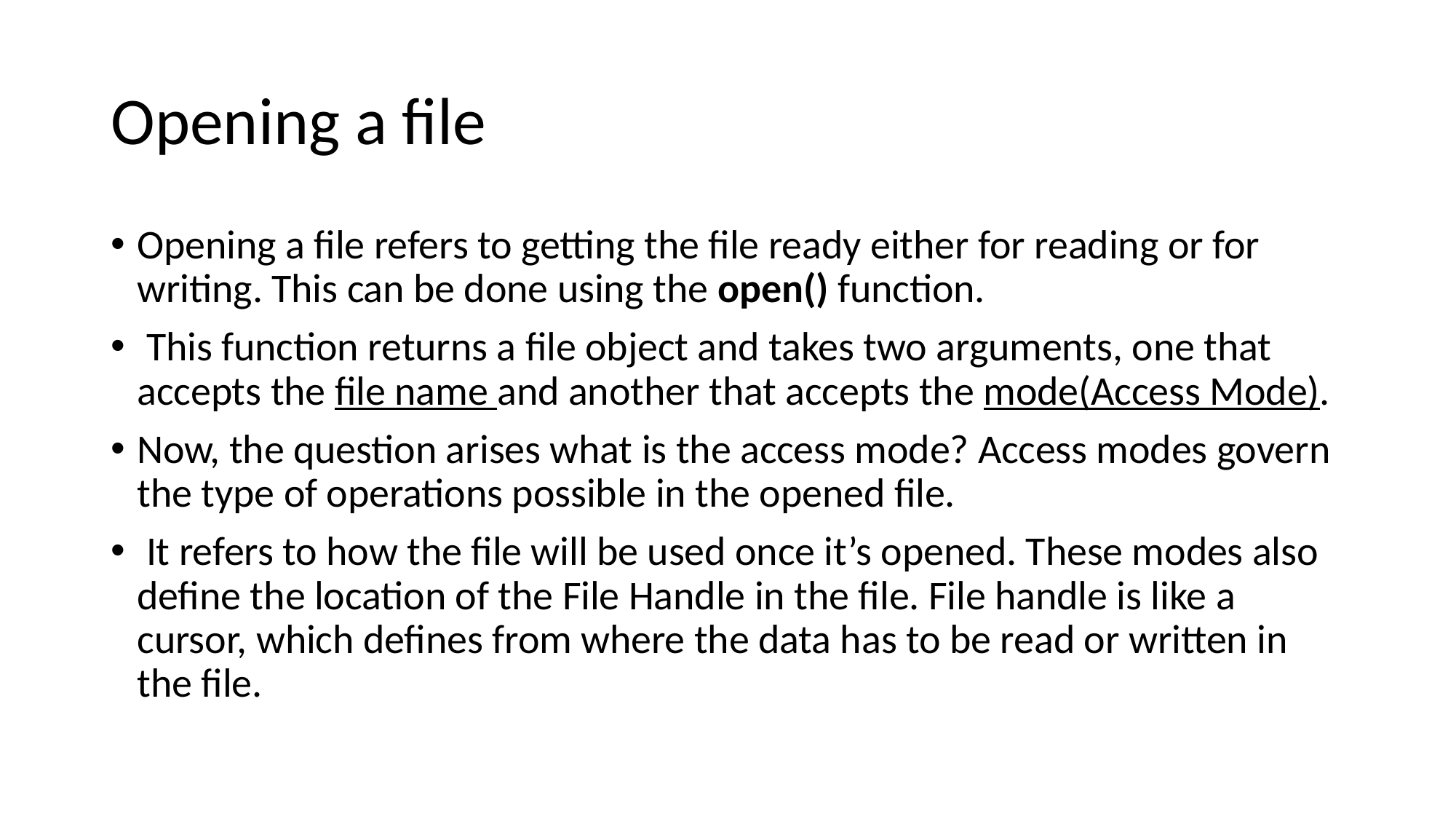

# Opening a file
Opening a file refers to getting the file ready either for reading or for writing. This can be done using the open() function.
 This function returns a file object and takes two arguments, one that accepts the file name and another that accepts the mode(Access Mode).
Now, the question arises what is the access mode? Access modes govern the type of operations possible in the opened file.
 It refers to how the file will be used once it’s opened. These modes also define the location of the File Handle in the file. File handle is like a cursor, which defines from where the data has to be read or written in the file.